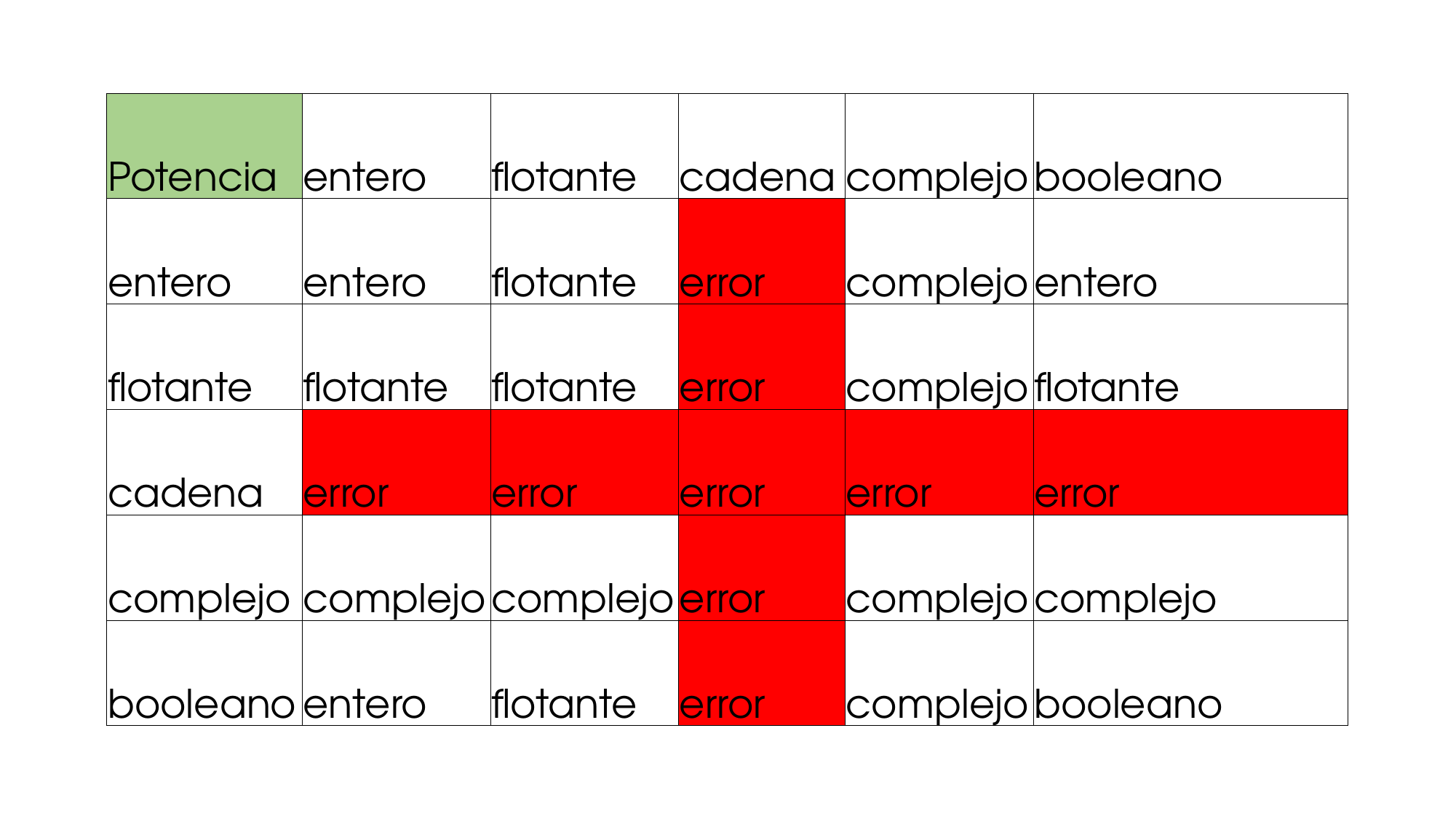

| Potencia | entero | flotante | cadena | complejo | booleano |
| --- | --- | --- | --- | --- | --- |
| entero | entero | flotante | error | complejo | entero |
| flotante | flotante | flotante | error | complejo | flotante |
| cadena | error | error | error | error | error |
| complejo | complejo | complejo | error | complejo | complejo |
| booleano | entero | flotante | error | complejo | booleano |